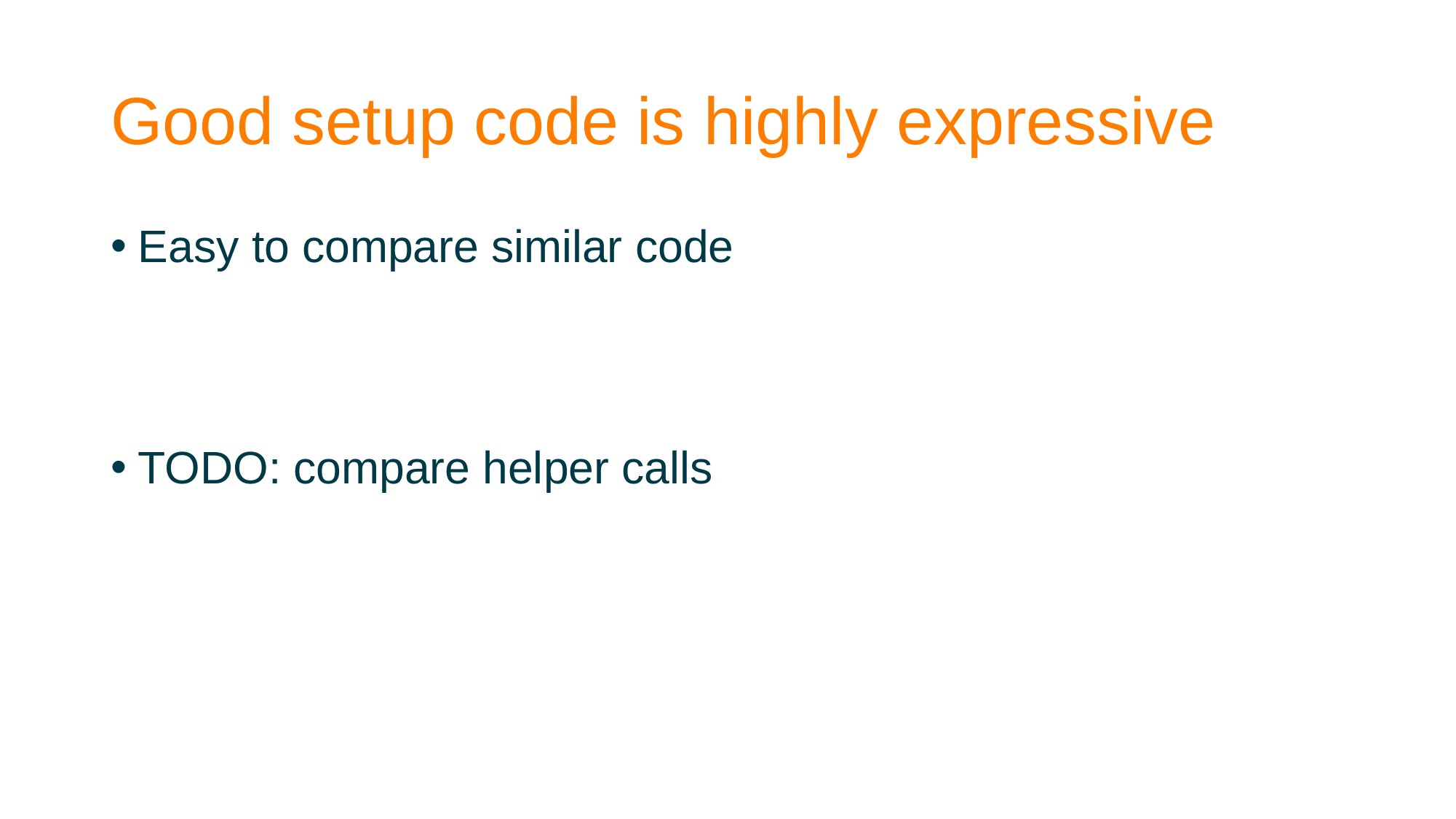

# Good setup code is highly expressive
Easy to compare similar code

TODO: compare helper calls